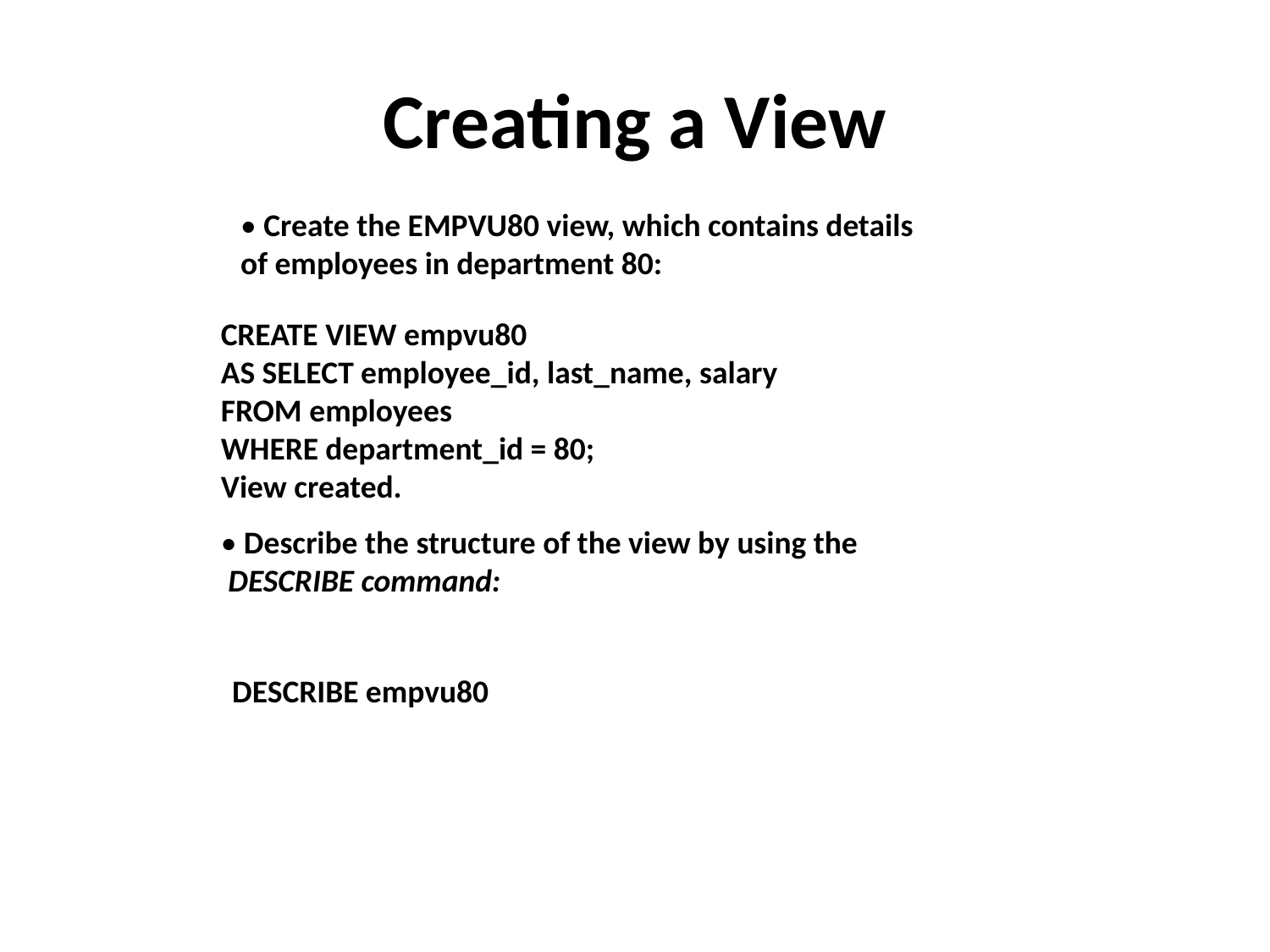

# Creating a View
• Create the EMPVU80 view, which contains details
of employees in department 80:
CREATE VIEW empvu80
AS SELECT employee_id, last_name, salary
FROM employees
WHERE department_id = 80;
View created.
• Describe the structure of the view by using the
 DESCRIBE command:
DESCRIBE empvu80